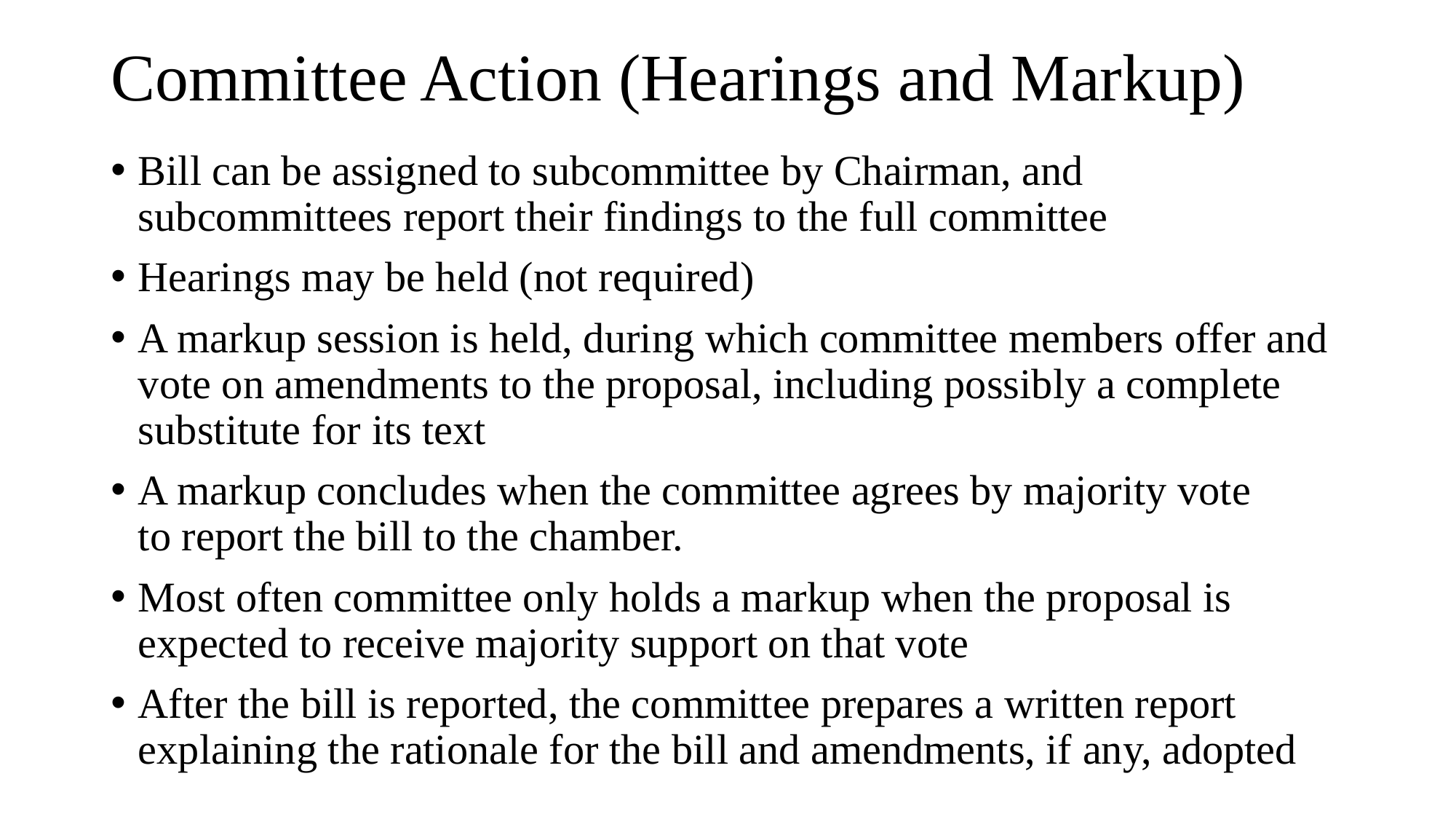

# Committee Action (Hearings and Markup)
Bill can be assigned to subcommittee by Chairman, and subcommittees report their findings to the full committee
Hearings may be held (not required)
A markup session is held, during which committee members offer and vote on amendments to the proposal, including possibly a complete substitute for its text
A markup concludes when the committee agrees by majority vote to report the bill to the chamber.
Most often committee only holds a markup when the proposal is expected to receive majority support on that vote
After the bill is reported, the committee prepares a written report explaining the rationale for the bill and amendments, if any, adopted